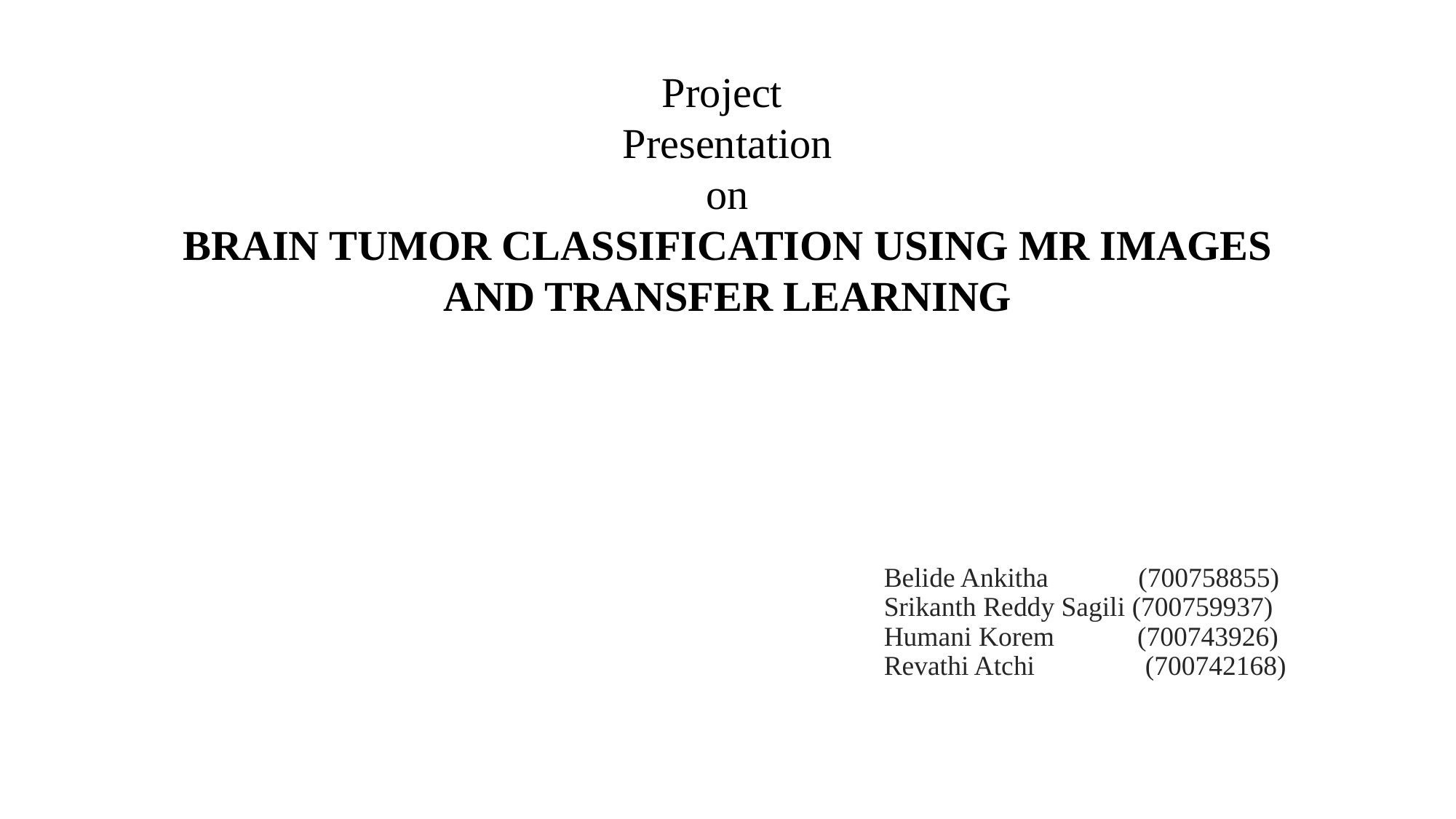

Project
Presentation
on
BRAIN TUMOR CLASSIFICATION USING MR IMAGES AND TRANSFER LEARNING

Belide Ankitha             (700758855)
Srikanth Reddy Sagili (700759937)
Humani Korem            (700743926)
Revathi Atchi                (700742168)